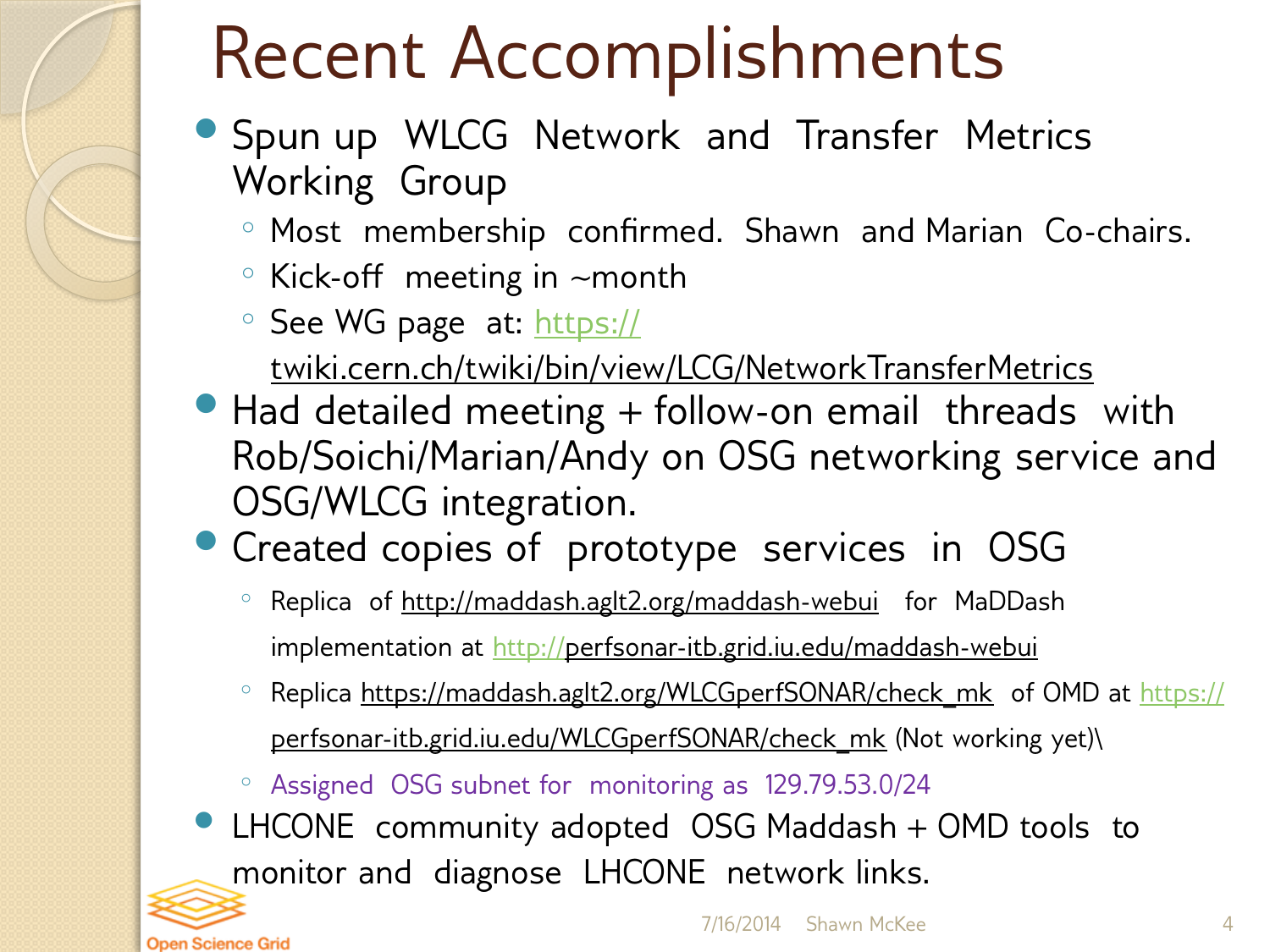

# Recent Accomplishments
Spun up  WLCG  Network  and  Transfer  Metrics  Working  Group
Most  membership  confirmed.  Shawn  and Marian  Co-chairs.
Kick-off  meeting in ~month
See WG page  at: https://twiki.cern.ch/twiki/bin/view/LCG/NetworkTransferMetrics
Had detailed meeting + follow-on email  threads  with Rob/Soichi/Marian/Andy on OSG networking service and OSG/WLCG integration.
Created copies of  prototype  services  in  OSG
Replica  of http://maddash.aglt2.org/maddash-webui   for  MaDDash  implementation at http://perfsonar-itb.grid.iu.edu/maddash-webui
Replica https://maddash.aglt2.org/WLCGperfSONAR/check_mk  of OMD at https://perfsonar-itb.grid.iu.edu/WLCGperfSONAR/check_mk (Not working yet)\
Assigned  OSG subnet for  monitoring as  129.79.53.0/24
LHCONE  community adopted  OSG Maddash + OMD tools  to  monitor and  diagnose  LHCONE  network links.

7/16/2014
Shawn McKee
4